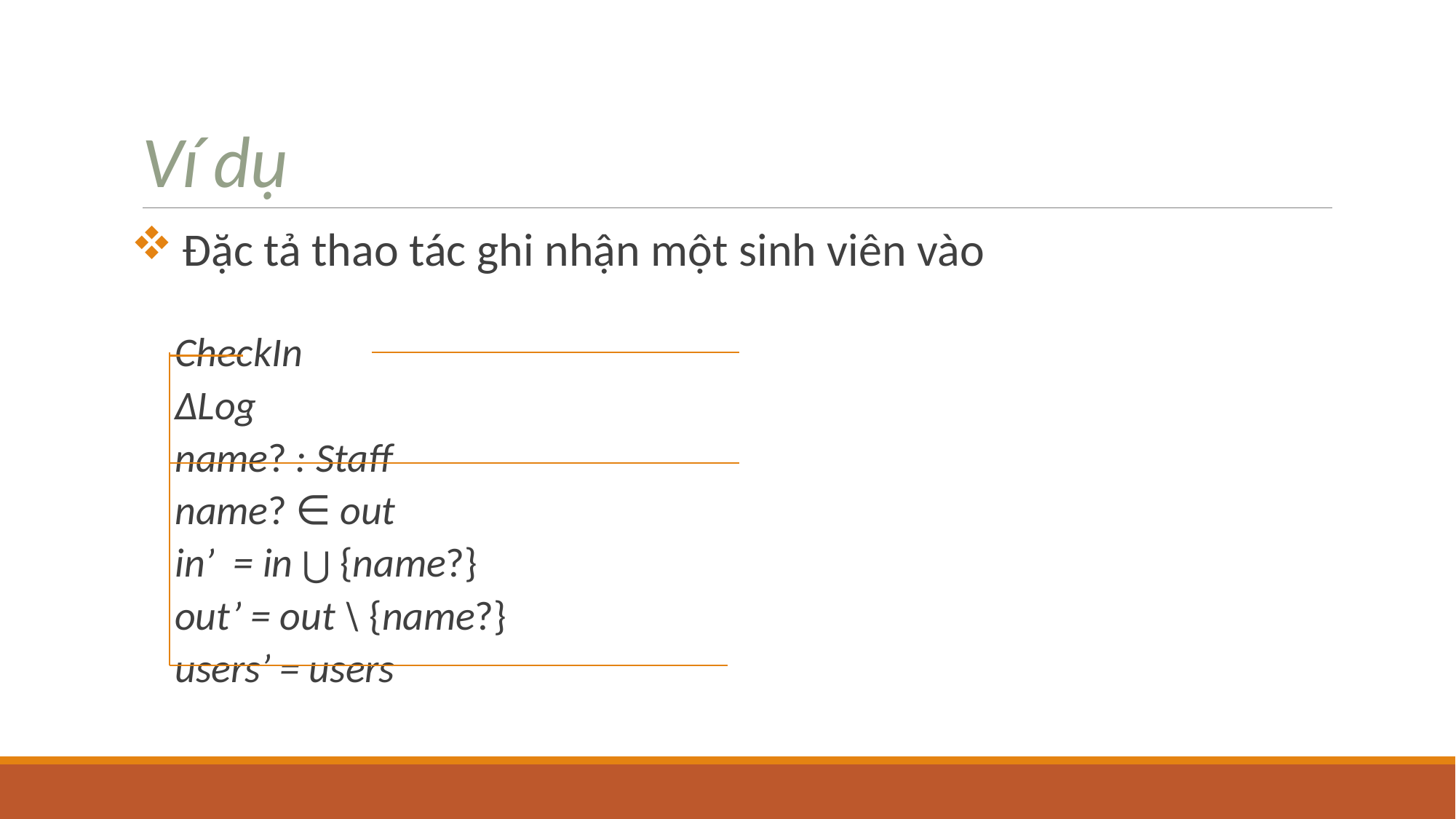

# Ví dụ
 Đặc tả thao tác ghi nhận một sinh viên vào

	CheckIn
	ΔLog
	name? : Staff
	name? ∈ out
	in’  = in ⋃ {name?}
	out’ = out \ {name?}
	users’ = users